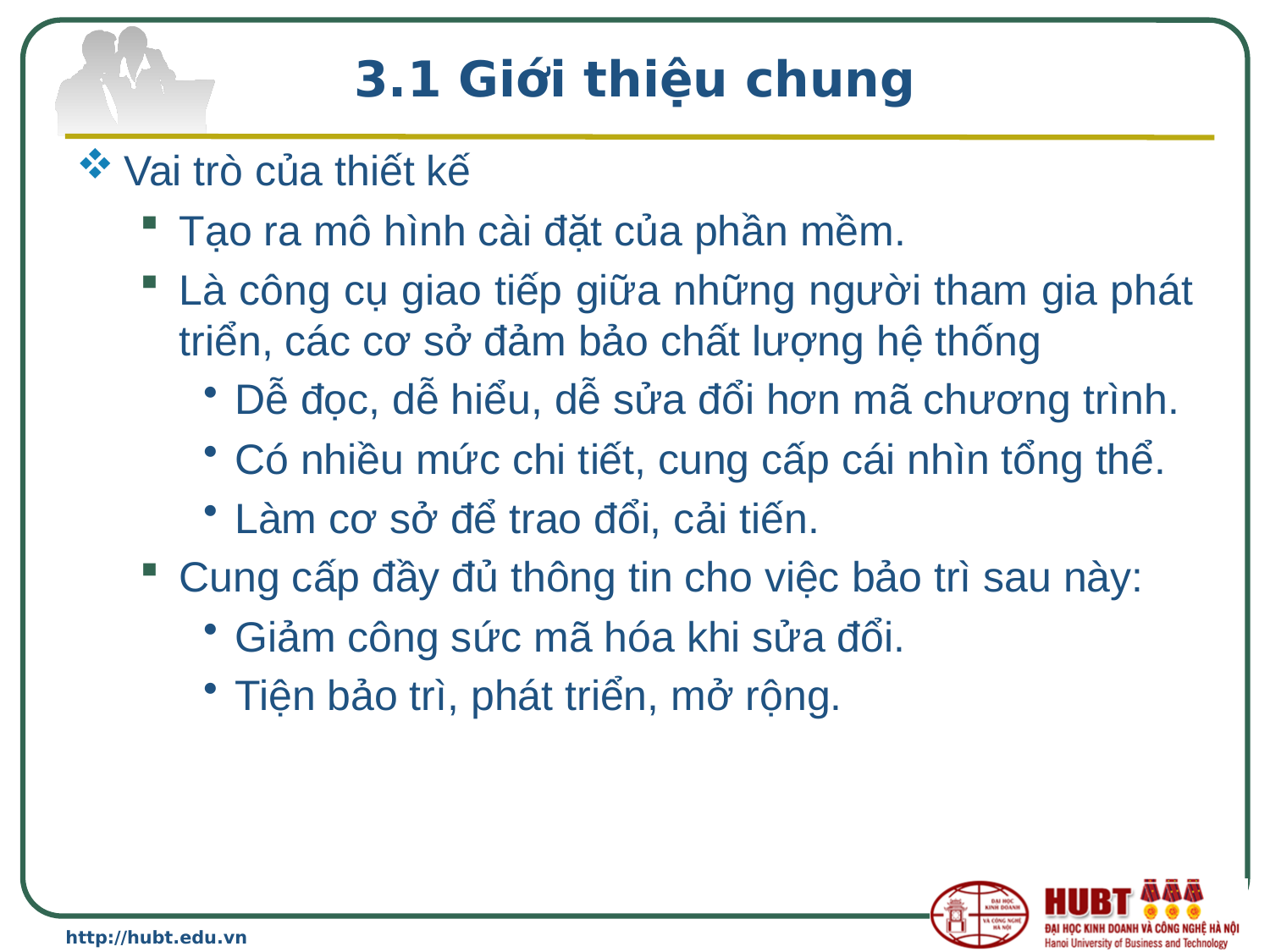

# 3.1 Giới thiệu chung
Vai trò của thiết kế
Tạo ra mô hình cài đặt của phần mềm.
Là công cụ giao tiếp giữa những người tham gia phát triển, các cơ sở đảm bảo chất lượng hệ thống
Dễ đọc, dễ hiểu, dễ sửa đổi hơn mã chương trình.
Có nhiều mức chi tiết, cung cấp cái nhìn tổng thể.
Làm cơ sở để trao đổi, cải tiến.
Cung cấp đầy đủ thông tin cho việc bảo trì sau này:
Giảm công sức mã hóa khi sửa đổi.
Tiện bảo trì, phát triển, mở rộng.
http://hubt.edu.vn